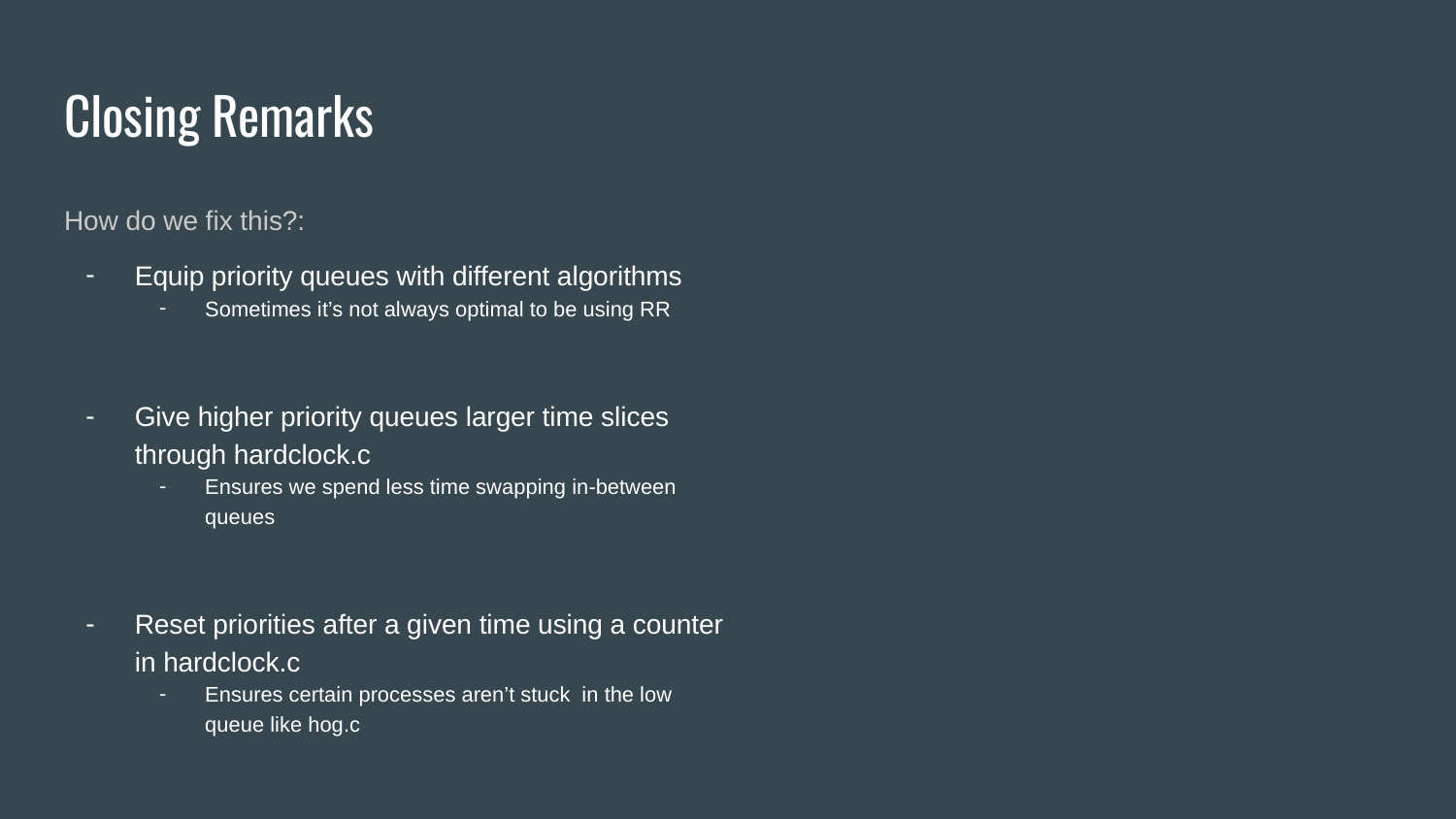

# Closing Remarks
How do we fix this?:
Equip priority queues with different algorithms
Sometimes it’s not always optimal to be using RR

Give higher priority queues larger time slices through hardclock.c
Ensures we spend less time swapping in-between queues

Reset priorities after a given time using a counter in hardclock.c
Ensures certain processes aren’t stuck  in the low queue like hog.c